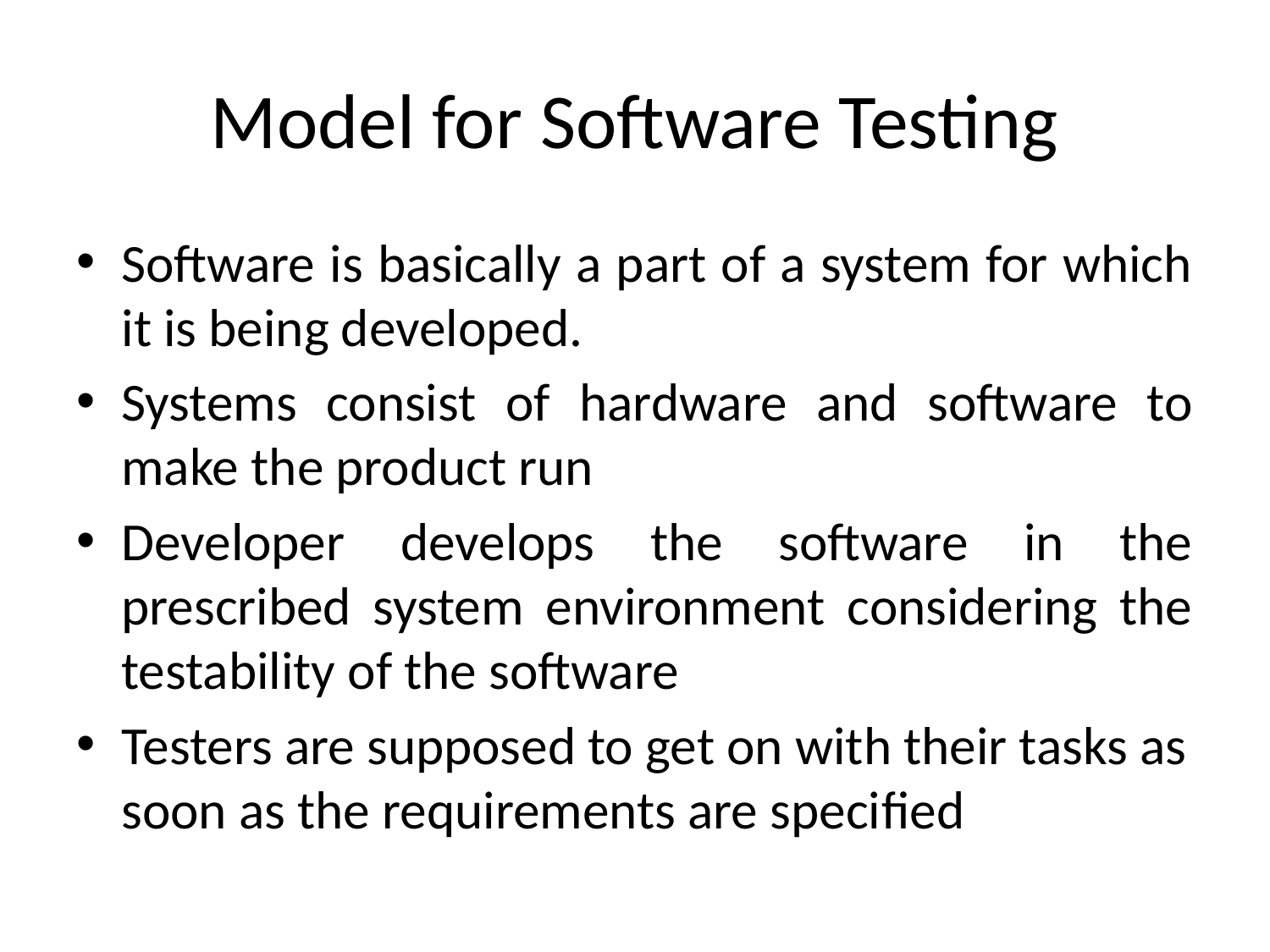

# Model for Software Testing
Software is basically a part of a system for which it is being developed.
Systems consist of hardware and software to make the product run
Developer develops the software in the prescribed system environment considering the testability of the software
Testers are supposed to get on with their tasks as soon as the requirements are speciﬁed